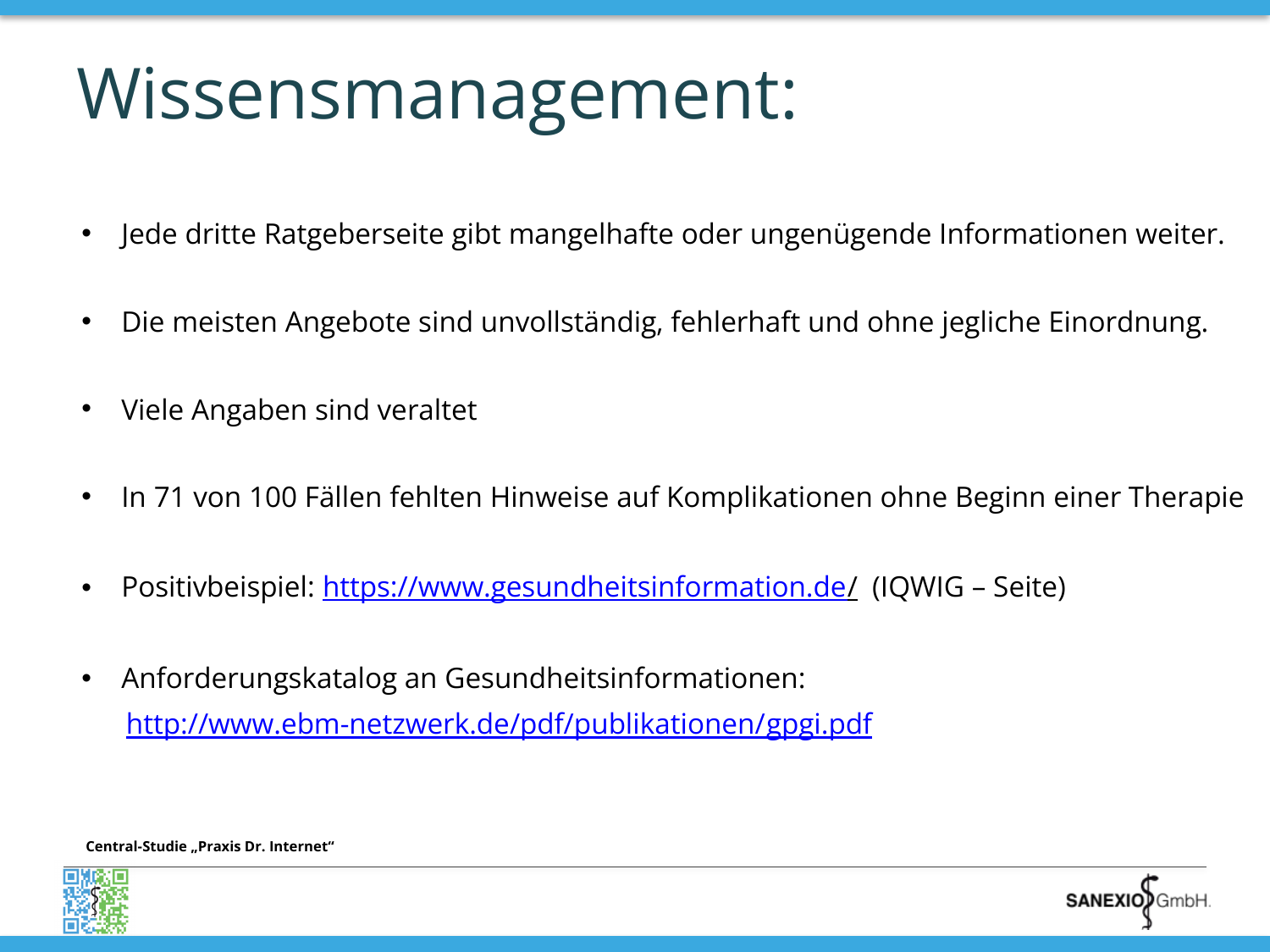

# Wissensmanagement:
Jede dritte Ratgeberseite gibt mangelhafte oder ungenügende Informationen weiter.

Die meisten Angebote sind unvollständig, fehlerhaft und ohne jegliche Einordnung.

Viele Angaben sind veraltet

In 71 von 100 Fällen fehlten Hinweise auf Komplikationen ohne Beginn einer Therapie

Positivbeispiel: https://www.gesundheitsinformation.de/  (IQWIG – Seite)

Anforderungskatalog an Gesundheitsinformationen:
      http://www.ebm-netzwerk.de/pdf/publikationen/gpgi.pdf

Central-Studie „Praxis Dr. Internet“